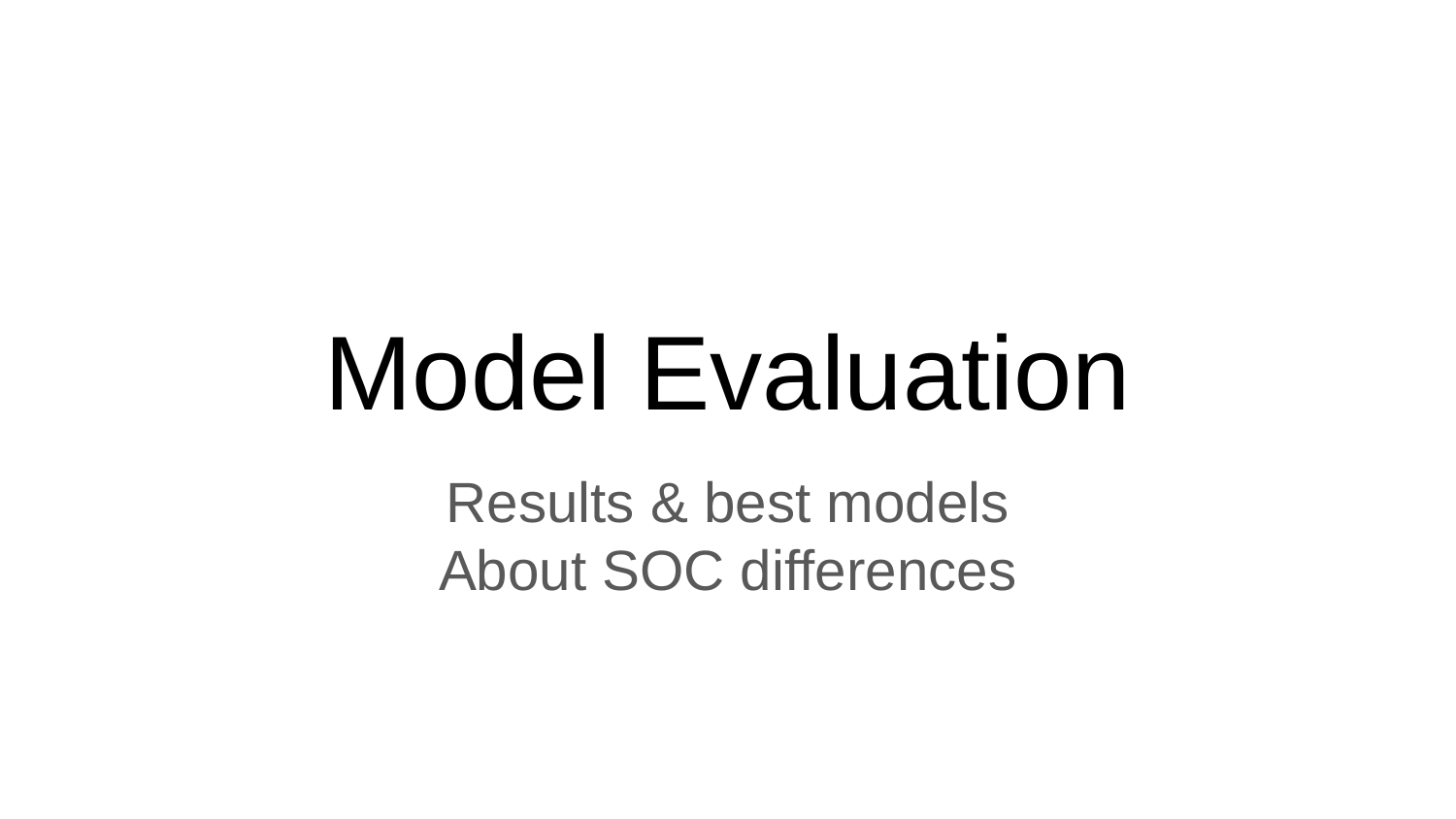

# Model Evaluation
Results & best models
About SOC differences